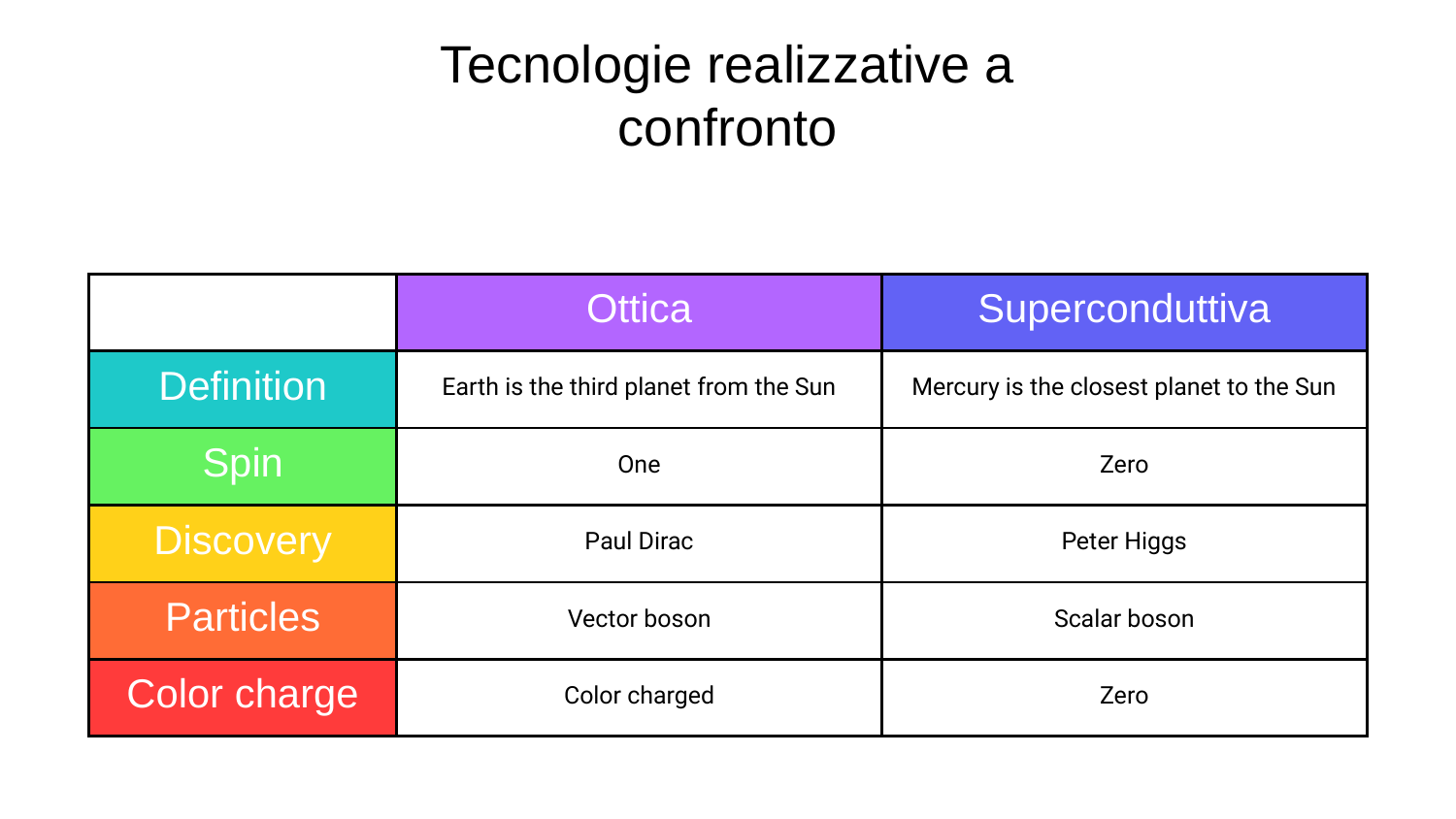

# Tecnologie realizzative a confronto
|  | Ottica | Superconduttiva |
| --- | --- | --- |
| Definition | Earth is the third planet from the Sun | Mercury is the closest planet to the Sun |
| Spin | One | Zero |
| Discovery | Paul Dirac | Peter Higgs |
| Particles | Vector boson | Scalar boson |
| Color charge | Color charged | Zero |